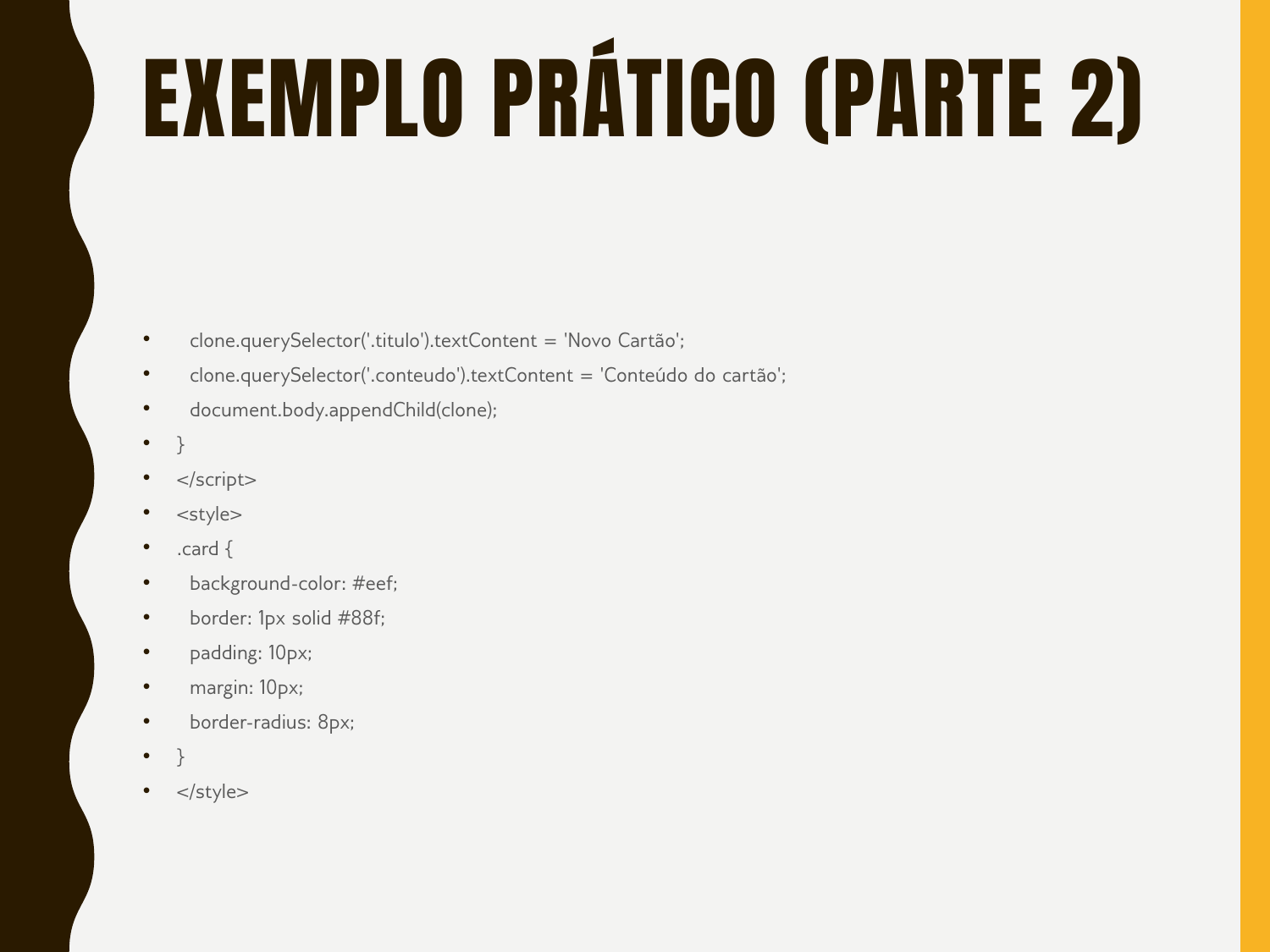

# Exemplo prático (Parte 2)
  clone.querySelector('.titulo').textContent = 'Novo Cartão';
  clone.querySelector('.conteudo').textContent = 'Conteúdo do cartão';
  document.body.appendChild(clone);
}
</script>
<style>
.card {
  background-color: #eef;
  border: 1px solid #88f;
  padding: 10px;
  margin: 10px;
  border-radius: 8px;
}
</style>